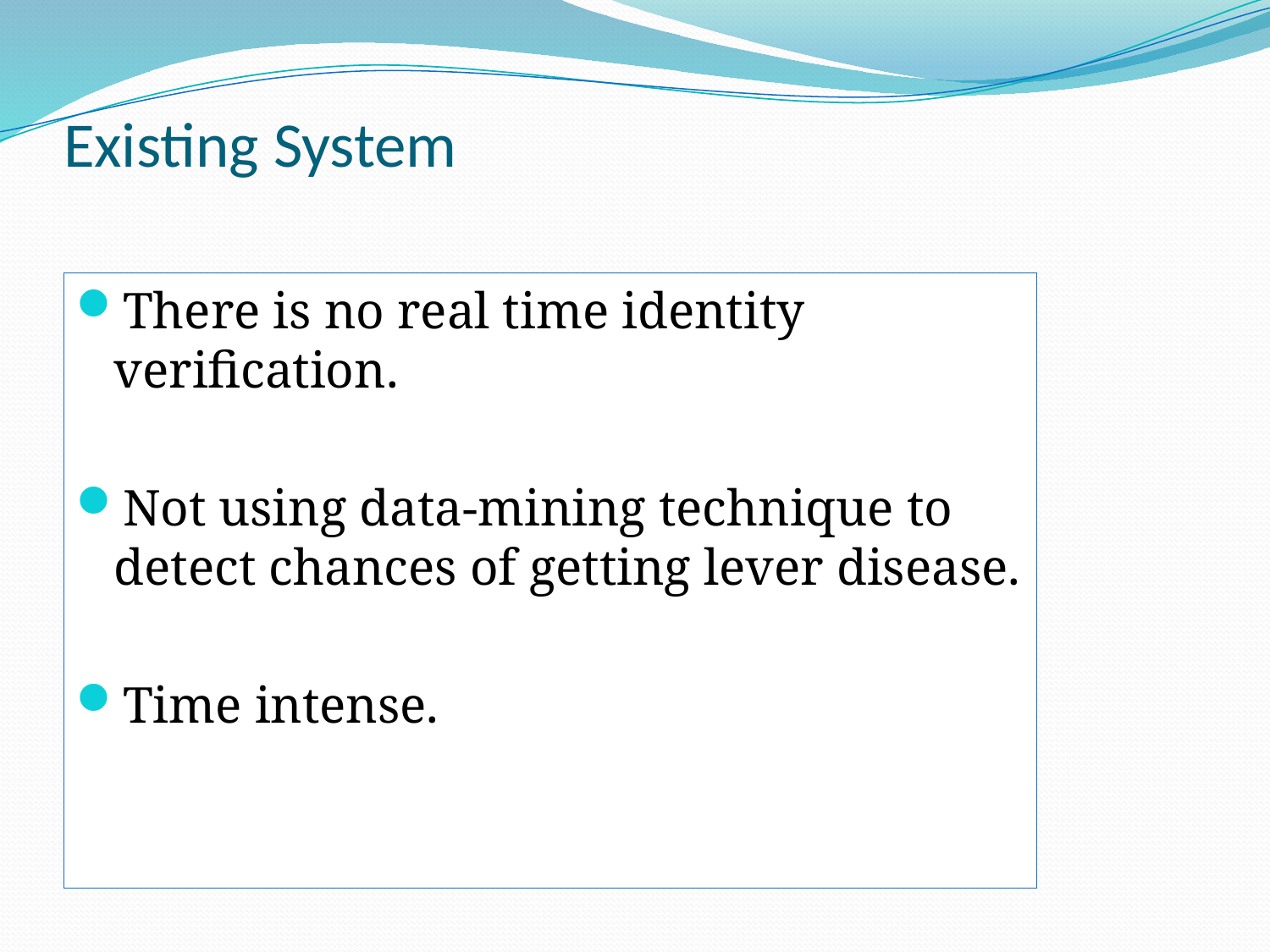

# Existing System
There is no real time identity verification.

Not using data-mining technique to detect chances of getting lever disease.

Time intense.